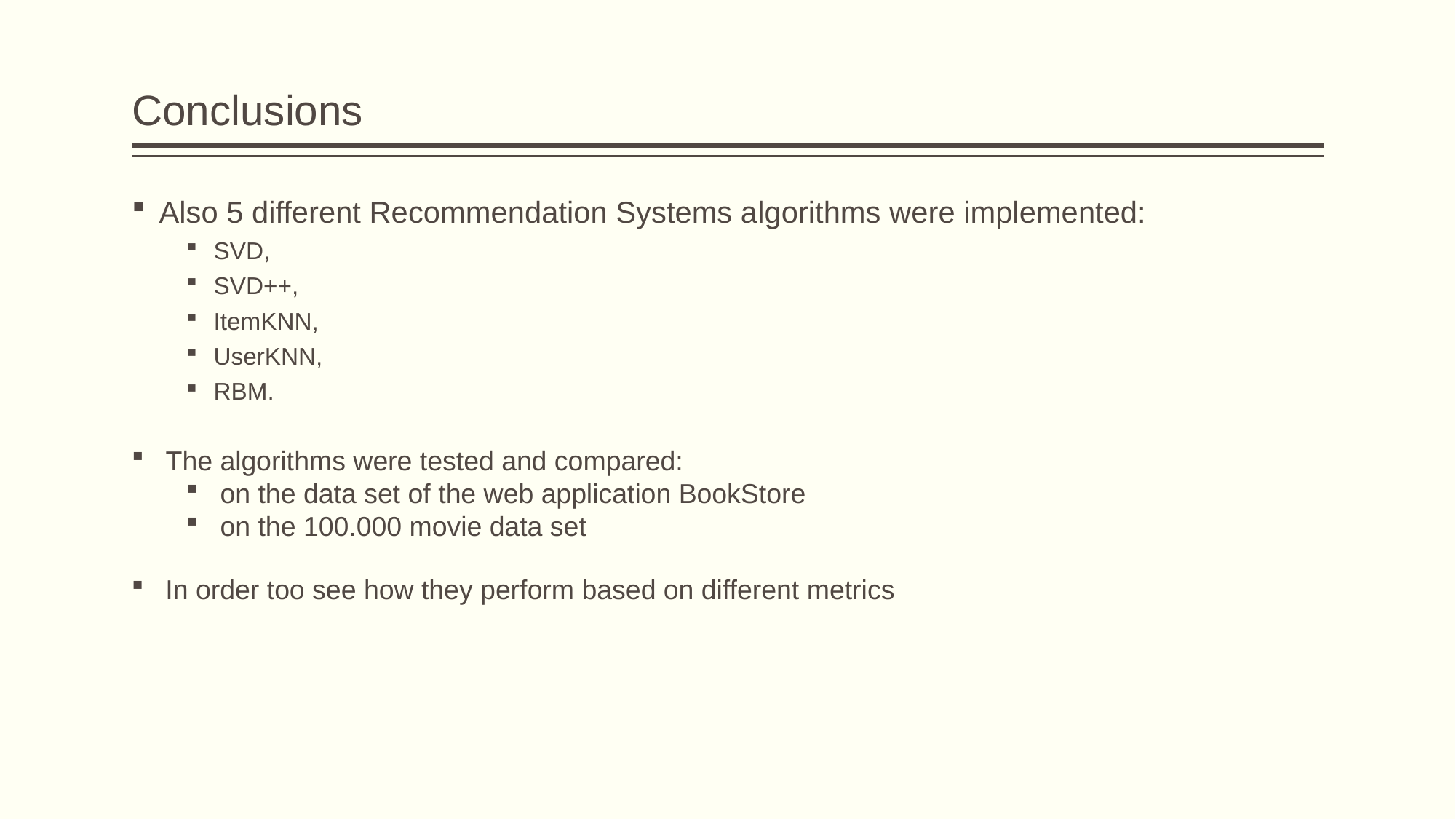

# Conclusions
Also 5 different Recommendation Systems algorithms were implemented:
SVD,
SVD++,
ItemKNN,
UserKNN,
RBM.
The algorithms were tested and compared:
on the data set of the web application BookStore
on the 100.000 movie data set
In order too see how they perform based on different metrics